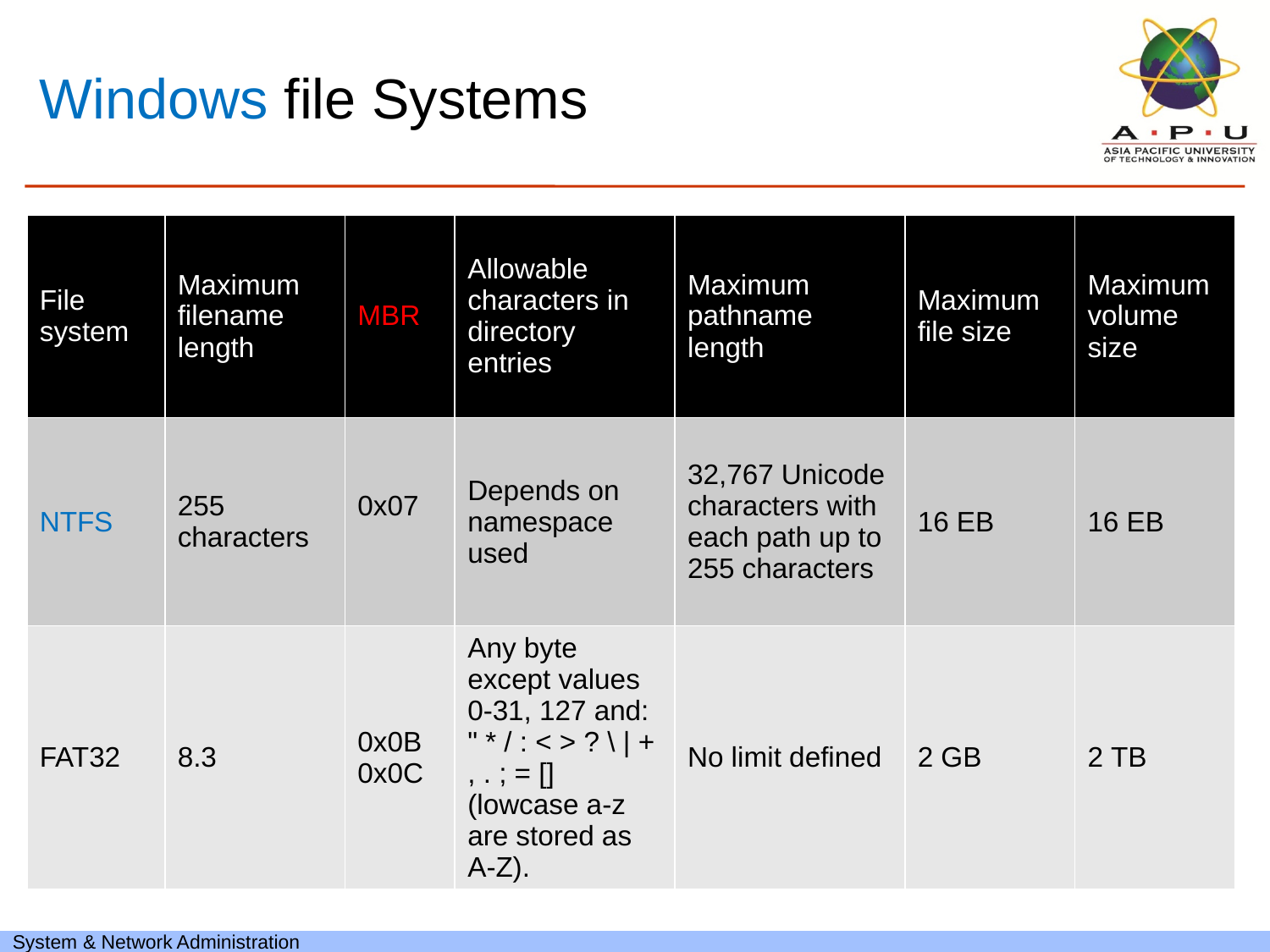

# Windows file Systems
| File system | Maximum filename length | MBR | Allowable characters in directory entries | Maximum pathname length | Maximum file size | Maximum volume size |
| --- | --- | --- | --- | --- | --- | --- |
| NTFS | 255 characters | 0x07 | Depends on namespace used | 32,767 Unicode characters with each path up to 255 characters | 16 EB | 16 EB |
| FAT32 | 8.3 | 0x0B 0x0C | Any byte except values 0-31, 127 and: " \* / : < > ? \ | + , . ; = [] (lowcase a-z are stored as A-Z). | No limit defined | 2 GB | 2 TB |